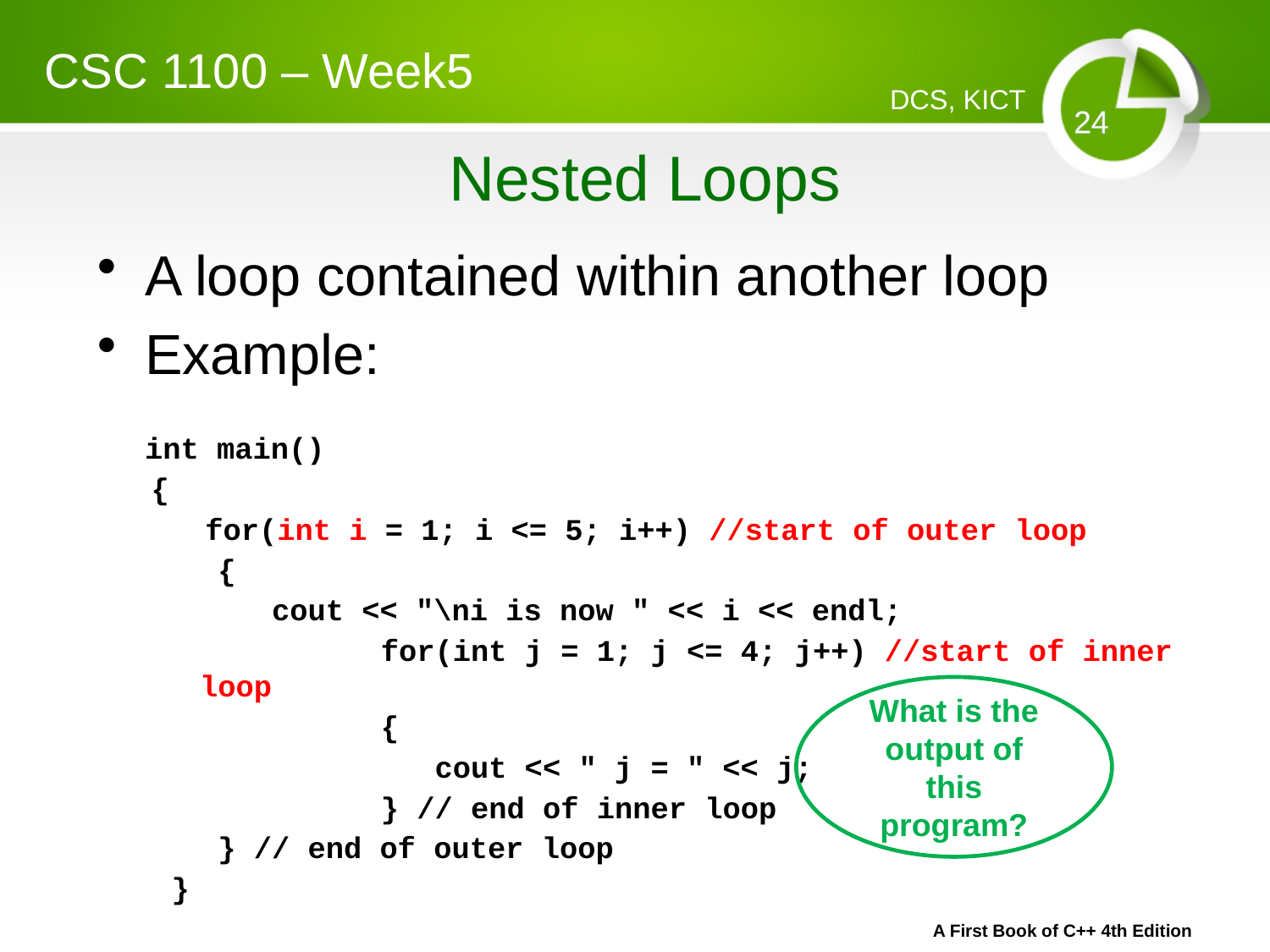

CSC 1100 – Week5
DCS, KICT
24
# Nested Loops
A loop contained within another loop
Example:

   int main()
   {
      for(int i = 1; i <= 5; i++) //start of outer loop
 {
    cout << "\ni is now " << i << endl;
	   for(int j = 1; j <= 4; j++) //start of inner loop
	   {
	      cout << " j = " << j;
	   } // end of inner loop
 } // end of outer loop
}

What is the output of this program?
A First Book of C++ 4th Edition